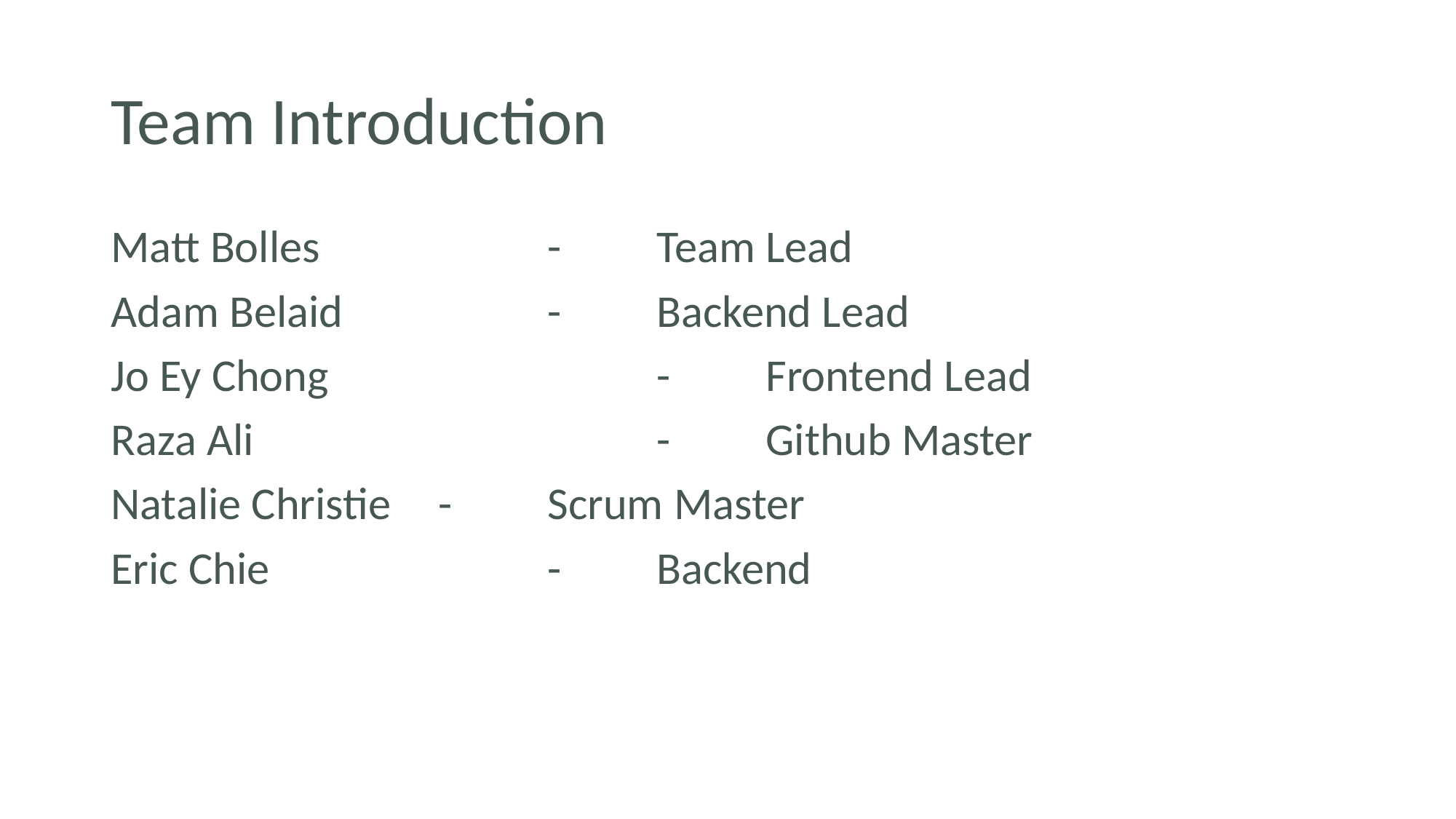

# Team Introduction
Matt Bolles			-	Team Lead
Adam Belaid		-	Backend Lead
Jo Ey Chong			-	Frontend Lead
Raza Ali				-	Github Master
Natalie Christie	-	Scrum Master
Eric Chie 			-	Backend